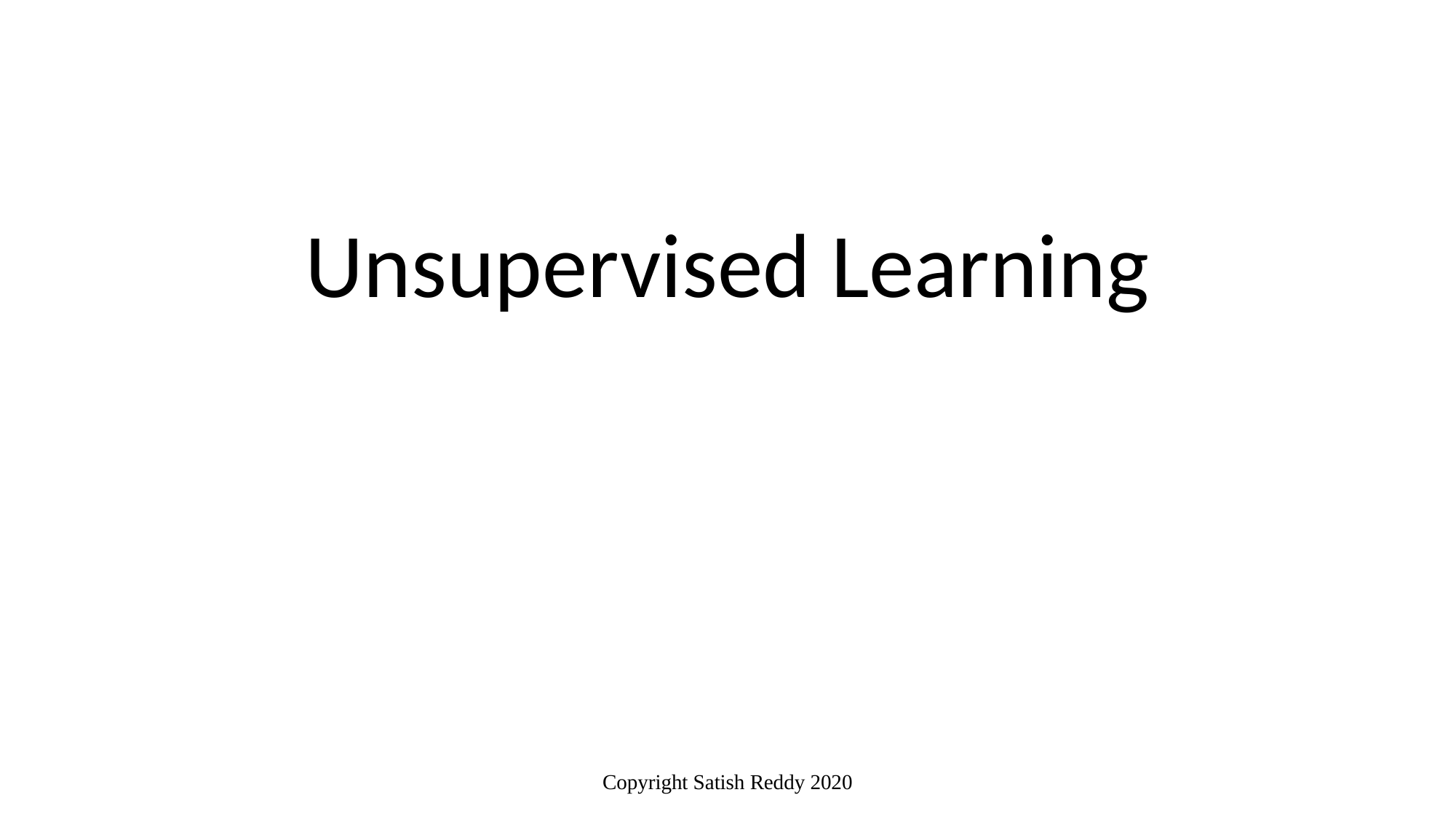

# Unsupervised Learning
Copyright Satish Reddy 2020